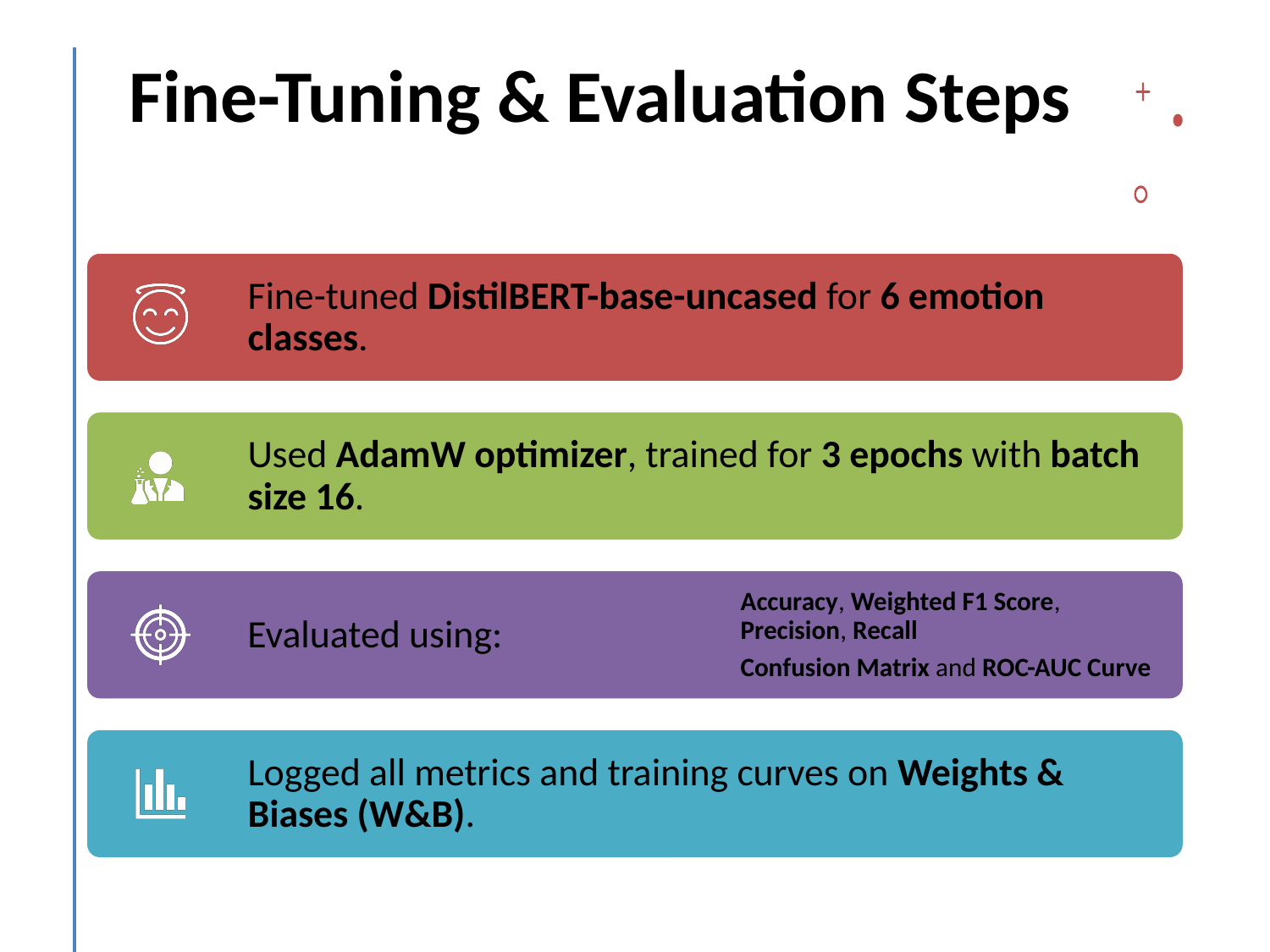

# Fine-Tuning & Evaluation Steps

Fine-tuned DistilBERT-base-uncased for 6 emotion classes.
Used AdamW optimizer, trained for 3 epochs with batch size 16.
Evaluated using:
Accuracy, Weighted F1 Score, Precision, Recall
Confusion Matrix and ROC-AUC Curve
Logged all metrics and training curves on Weights & Biases (W&B).